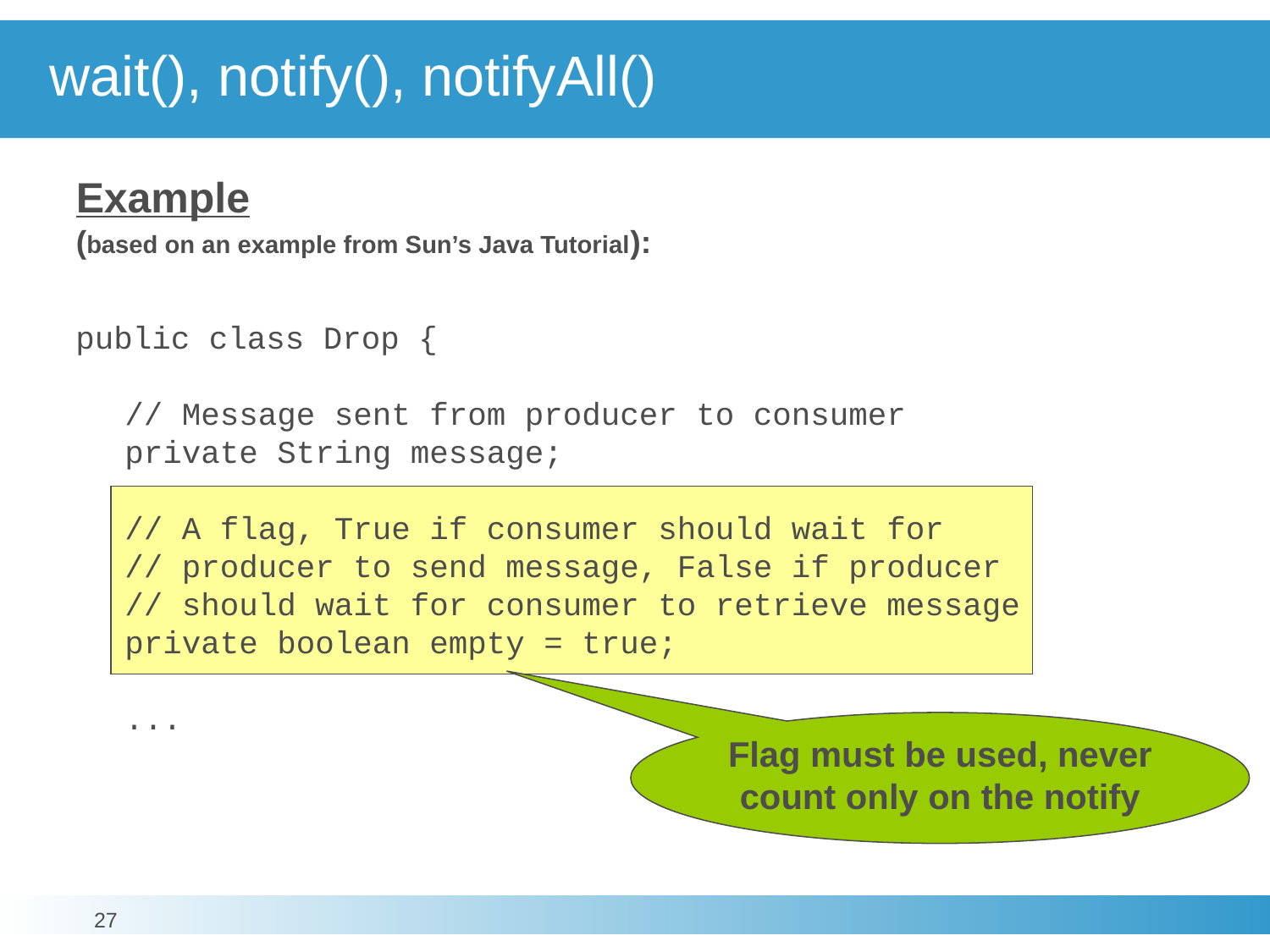

# wait(), notify(), notifyAll()
Example
(based on an example from Sun’s Java Tutorial):
public class Drop {

	// Message sent from producer to consumer
	private String message;

	// A flag, True if consumer should wait for
	// producer to send message, False if producer
	// should wait for consumer to retrieve message
	private boolean empty = true;

	...

Flag must be used, never count only on the notify
27